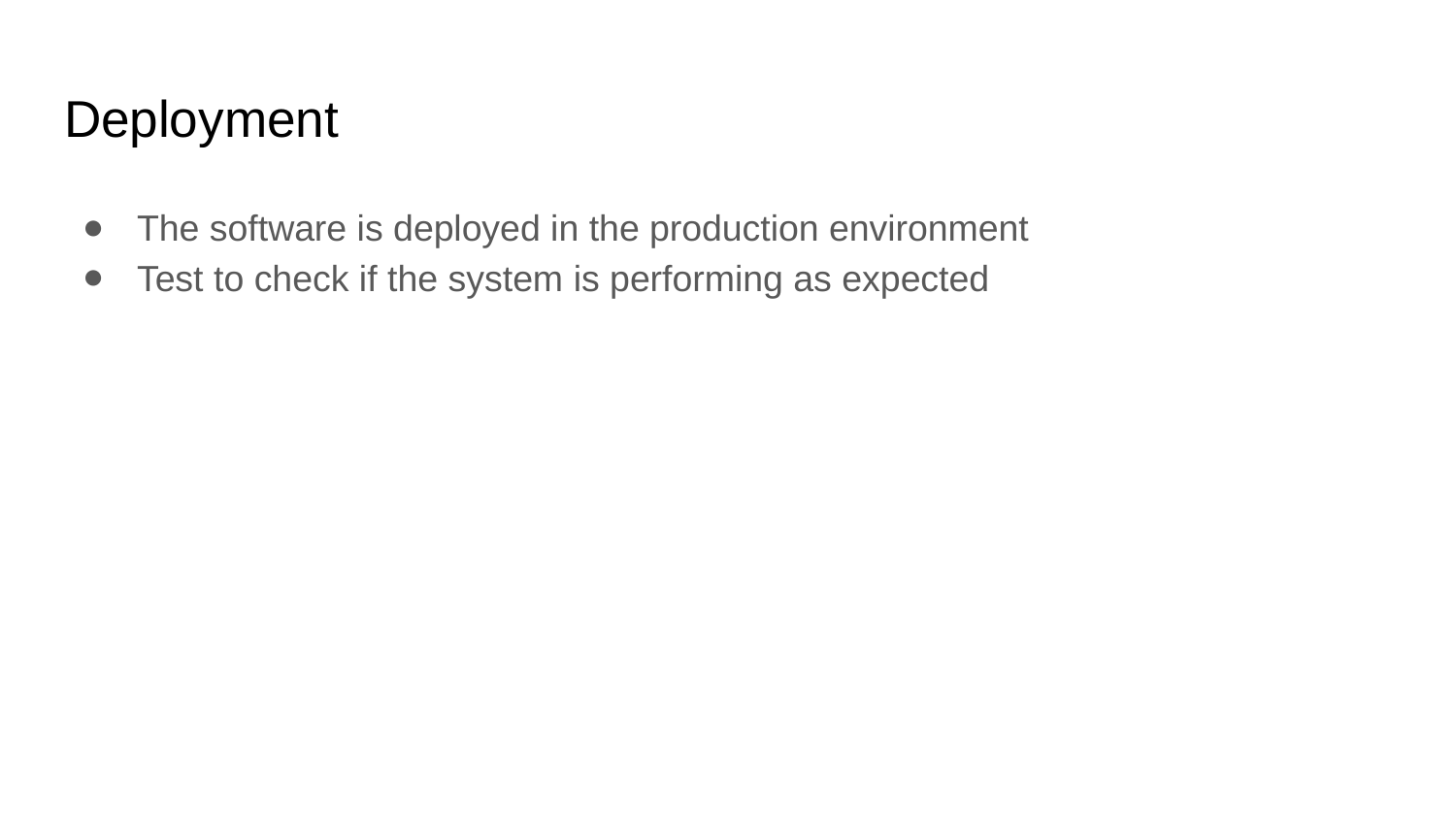

# Deployment
The software is deployed in the production environment
Test to check if the system is performing as expected